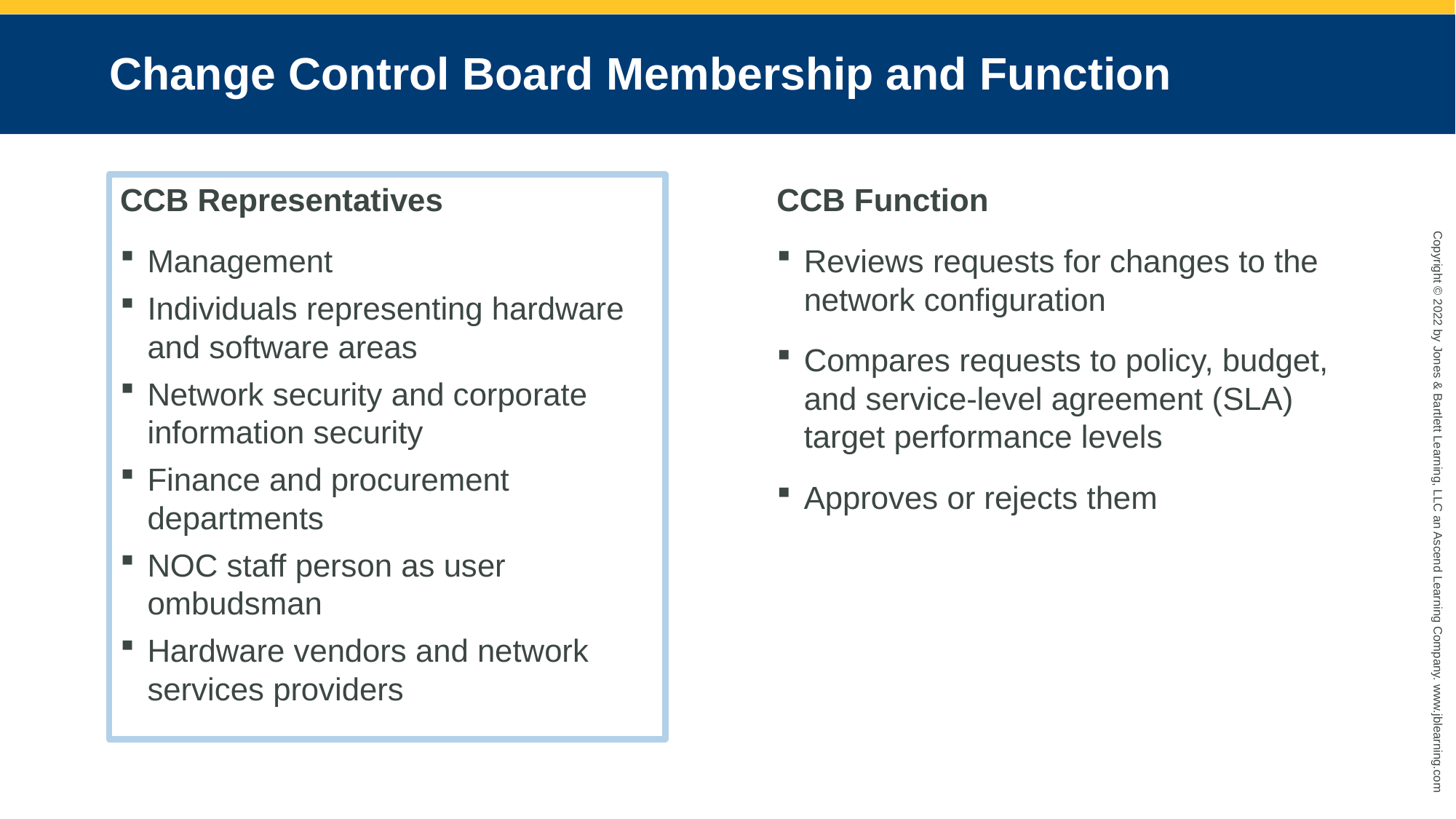

# Change Control Board Membership and Function
CCB Representatives
Management
Individuals representing hardware and software areas
Network security and corporate information security
Finance and procurement departments
NOC staff person as user ombudsman
Hardware vendors and network services providers
CCB Function
Reviews requests for changes to the network configuration
Compares requests to policy, budget, and service-level agreement (SLA) target performance levels
Approves or rejects them